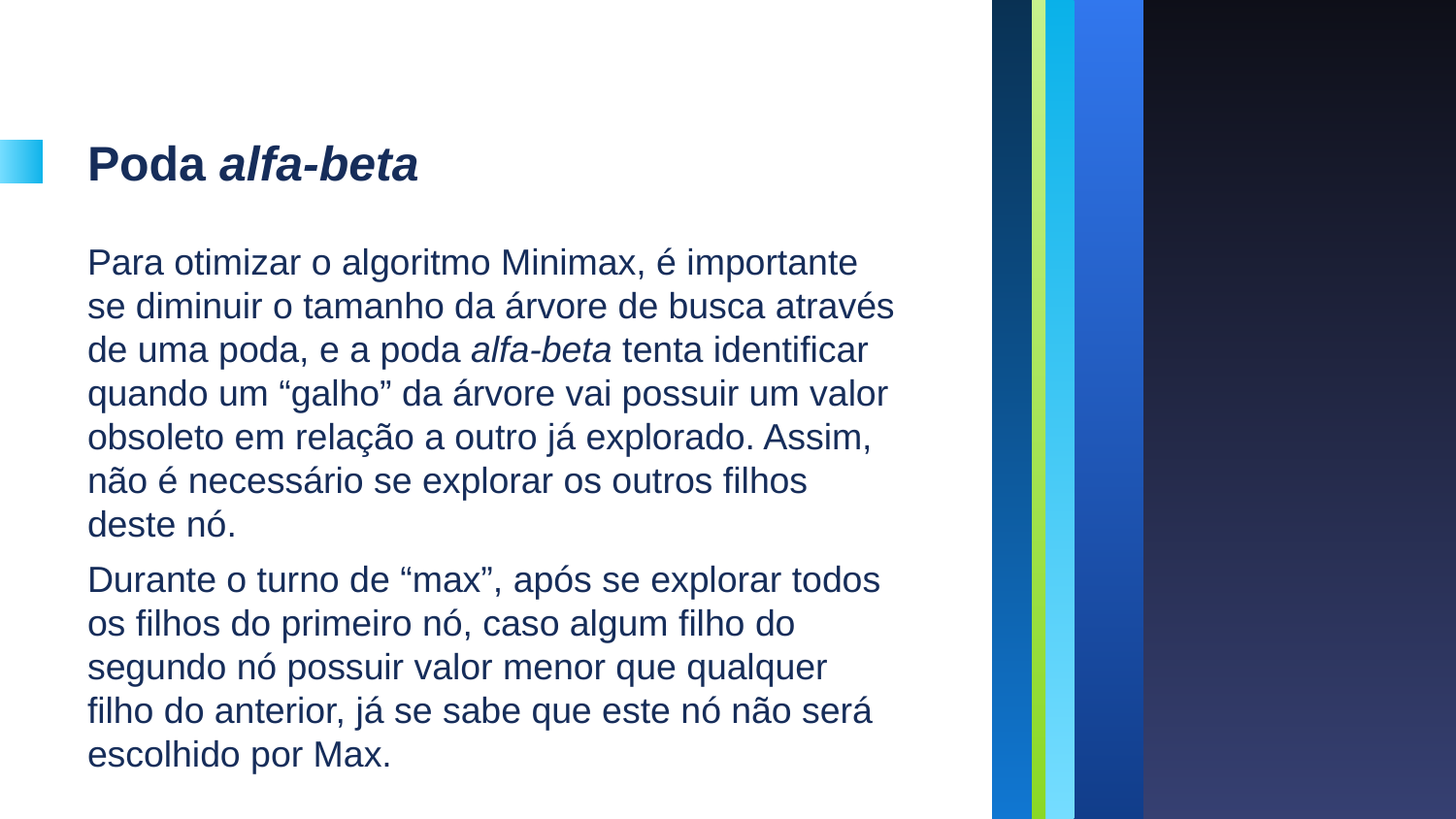

# Poda alfa-beta
Para otimizar o algoritmo Minimax, é importante se diminuir o tamanho da árvore de busca através de uma poda, e a poda alfa-beta tenta identificar quando um “galho” da árvore vai possuir um valor obsoleto em relação a outro já explorado. Assim, não é necessário se explorar os outros filhos deste nó.
Durante o turno de “max”, após se explorar todos os filhos do primeiro nó, caso algum filho do segundo nó possuir valor menor que qualquer filho do anterior, já se sabe que este nó não será escolhido por Max.